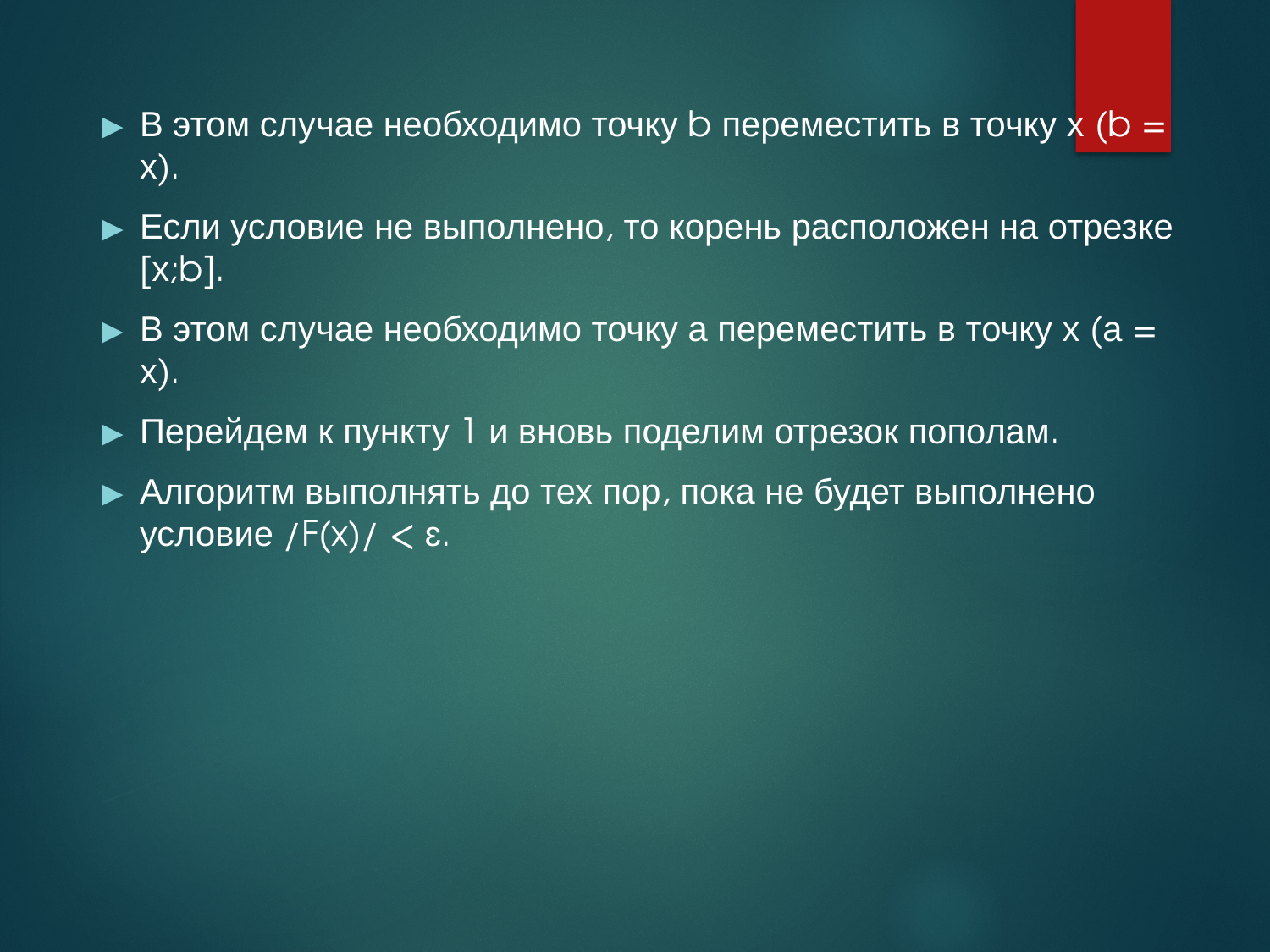

В этом случае необходимо точку b переместить в точку х (b = х).
Если условие не выполнено, то корень расположен на отрезке [х;b].
В этом случае необходимо точку а переместить в точку х (а = х).
Перейдем к пункту 1 и вновь поделим отрезок пополам.
Алгоритм выполнять до тех пор, пока не будет выполнено условие /F(x)/ < ɛ.